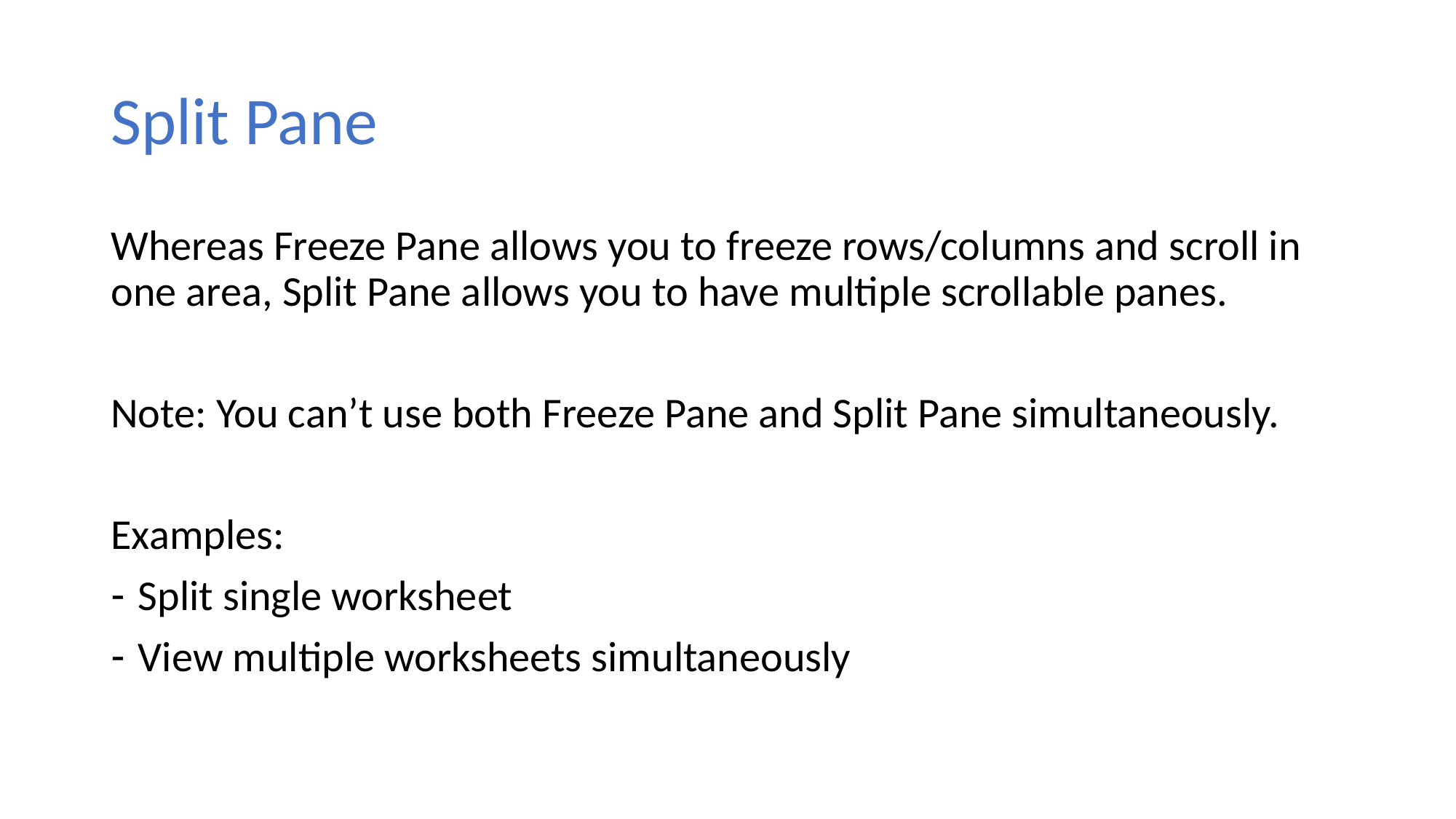

# Split Pane
Whereas Freeze Pane allows you to freeze rows/columns and scroll in one area, Split Pane allows you to have multiple scrollable panes.

Note: You can’t use both Freeze Pane and Split Pane simultaneously.

Examples:
Split single worksheet
View multiple worksheets simultaneously